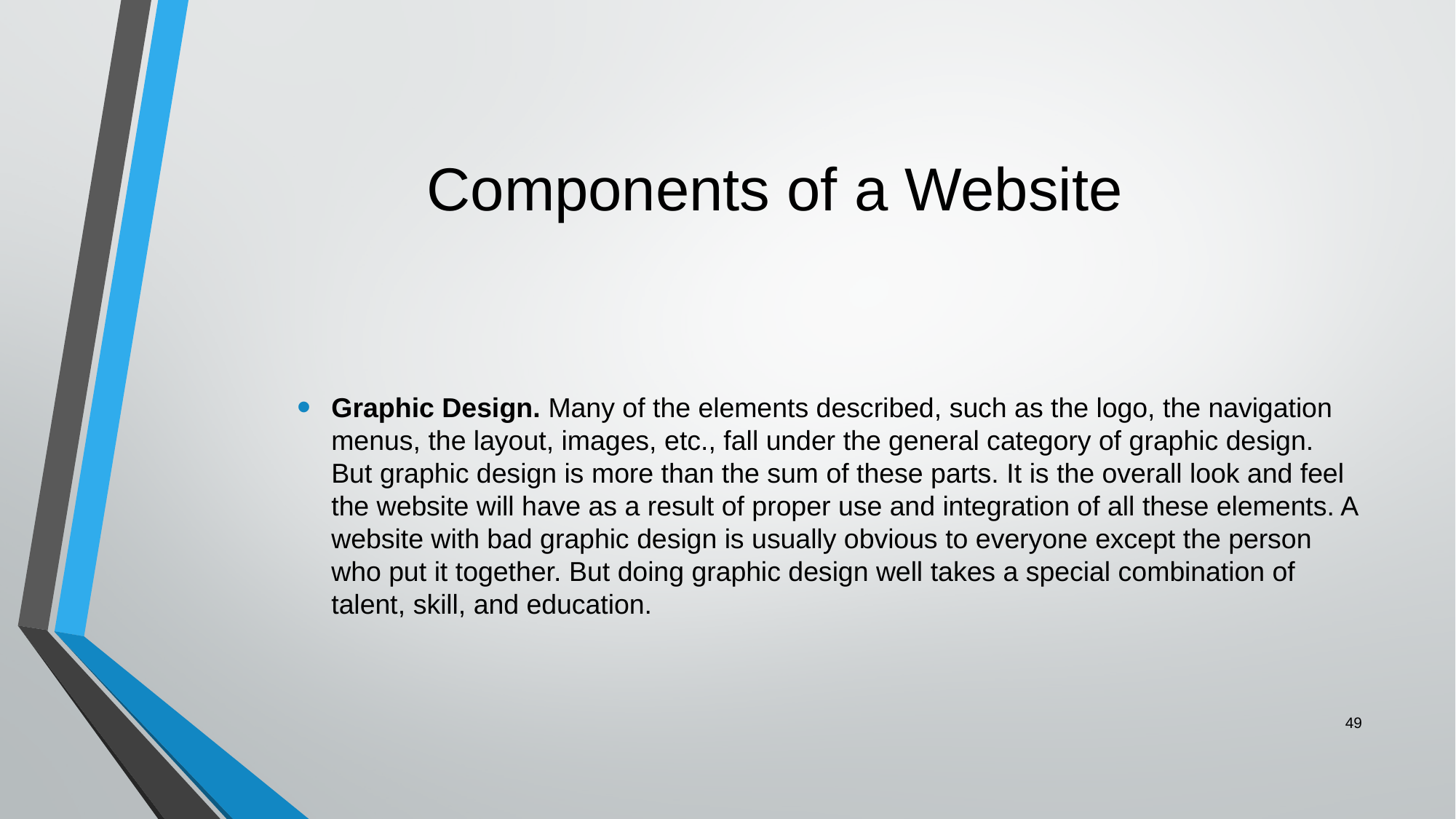

# Components of a Website
Graphic Design. Many of the elements described, such as the logo, the navigation menus, the layout, images, etc., fall under the general category of graphic design. But graphic design is more than the sum of these parts. It is the overall look and feel the website will have as a result of proper use and integration of all these elements. A website with bad graphic design is usually obvious to everyone except the person who put it together. But doing graphic design well takes a special combination of talent, skill, and education.
49